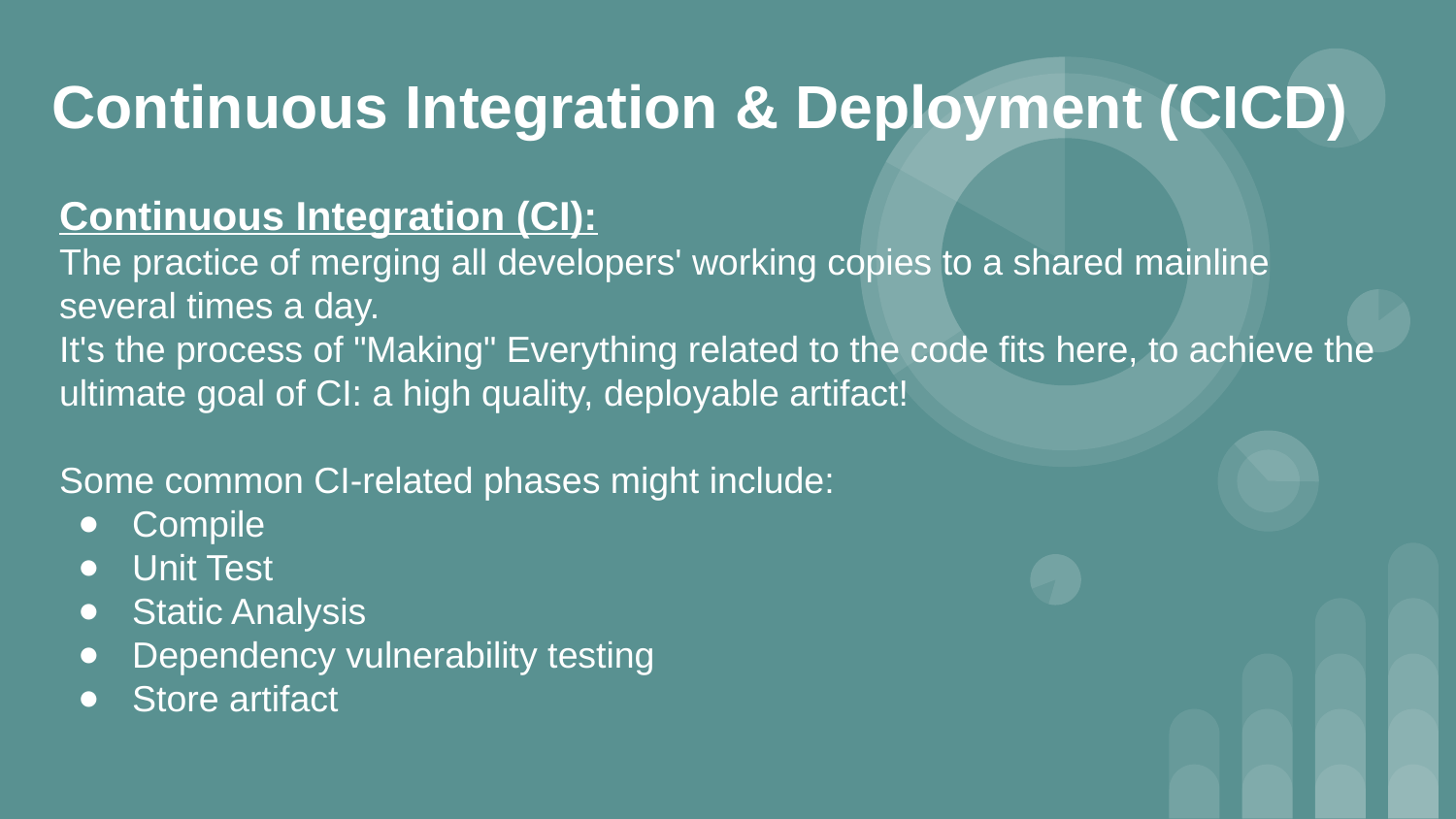

# Continuous Integration & Deployment (CICD)
Continuous Integration (CI):
The practice of merging all developers' working copies to a shared mainline several times a day.
It's the process of "Making" Everything related to the code fits here, to achieve the ultimate goal of CI: a high quality, deployable artifact!
Some common CI-related phases might include:
Compile
Unit Test
Static Analysis
Dependency vulnerability testing
Store artifact